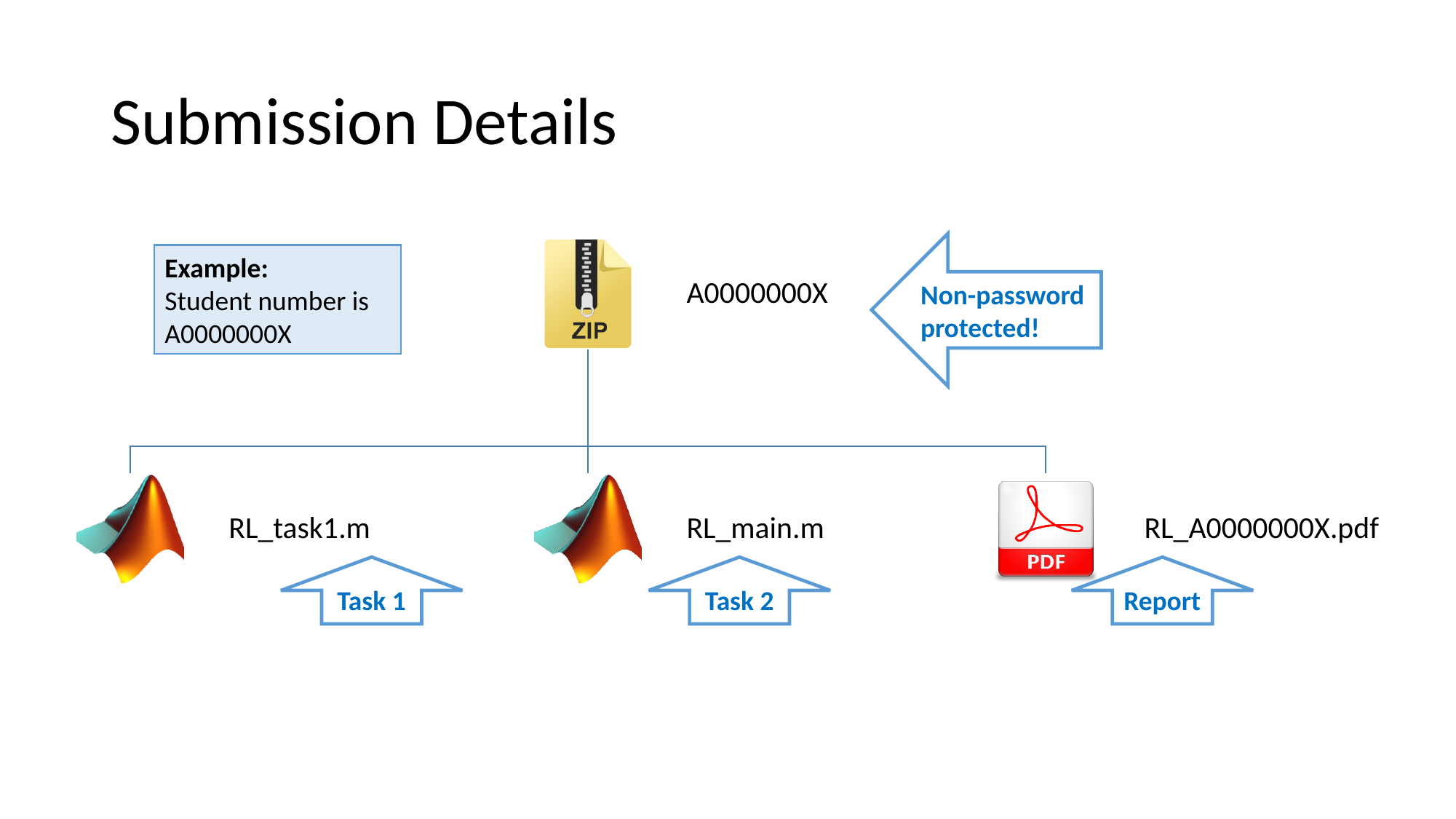

# Submission Details
A0000000X
RL_task1.m
RL_main.m
RL_A0000000X.pdf
Non-password protected!
Example:
Student number is A0000000X
Task 1
Task 2
Report